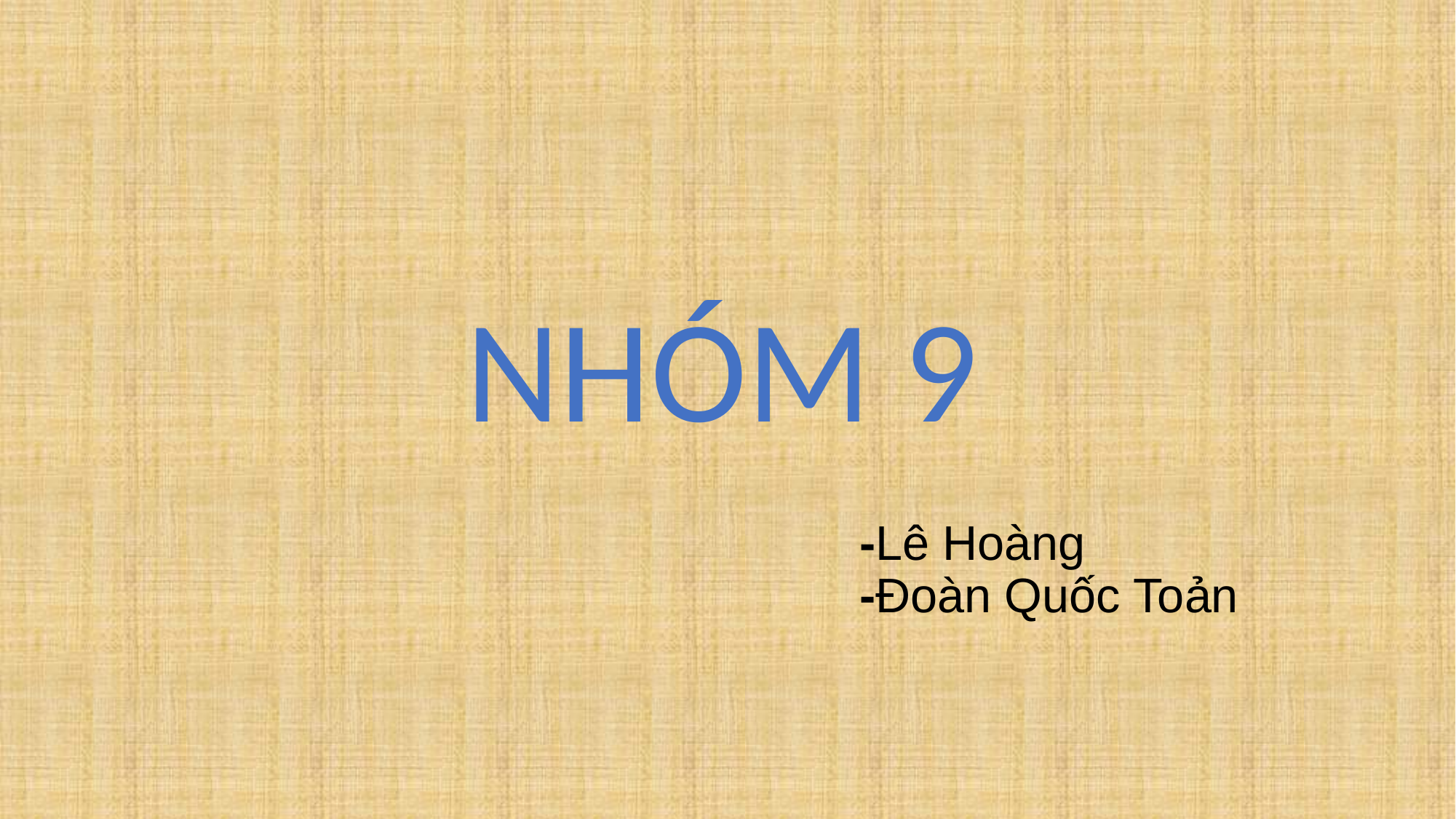

NHÓM 9
# -Lê Hoàng -Đoàn Quốc Toản